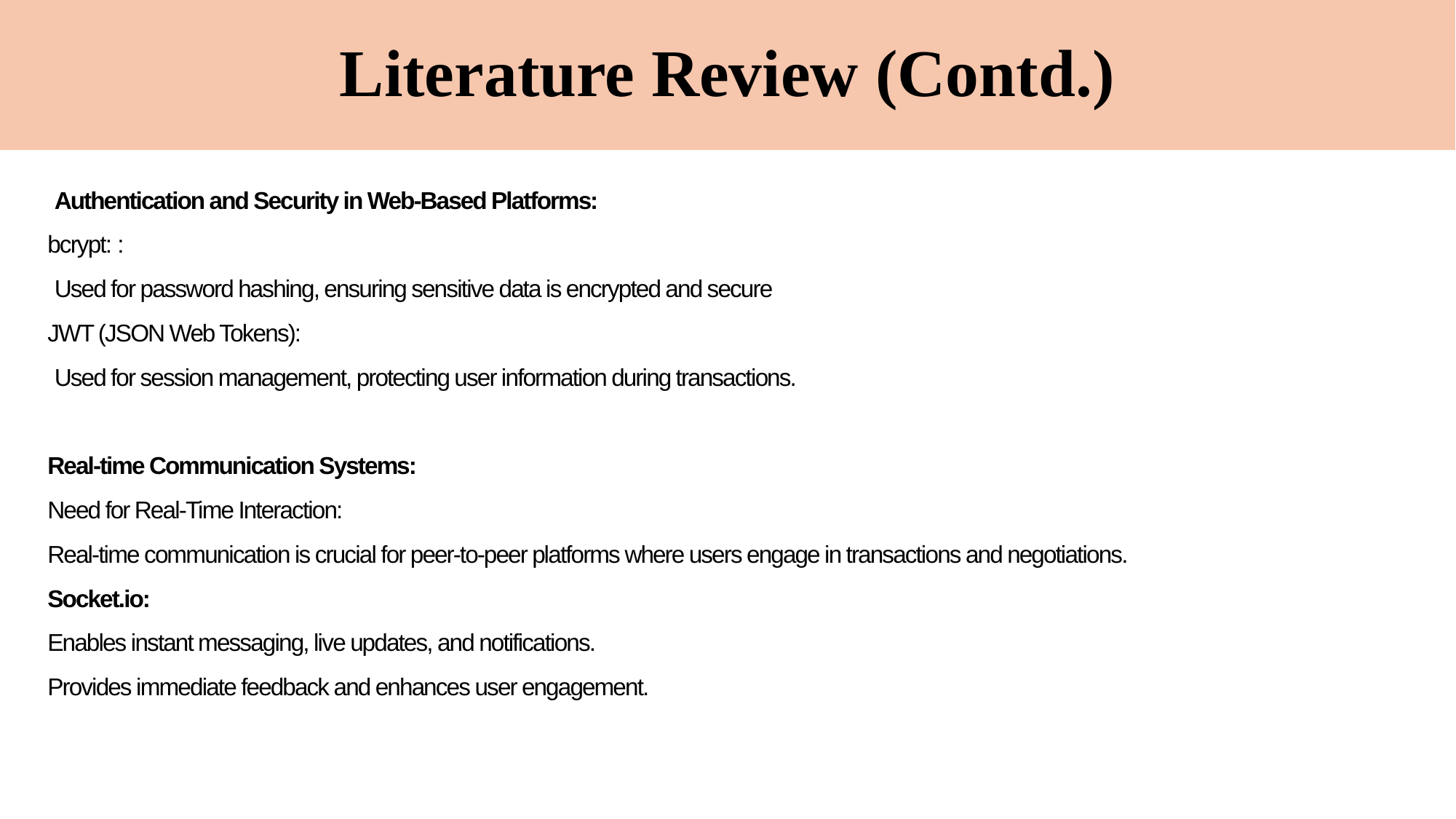

# Literature Review (Contd.)
 Authentication and Security in Web-Based Platforms:
bcrypt: :
 Used for password hashing, ensuring sensitive data is encrypted and secure
JWT (JSON Web Tokens):
 Used for session management, protecting user information during transactions.

Real-time Communication Systems:
Need for Real-Time Interaction:
Real-time communication is crucial for peer-to-peer platforms where users engage in transactions and negotiations.
Socket.io:
Enables instant messaging, live updates, and notifications.
Provides immediate feedback and enhances user engagement.